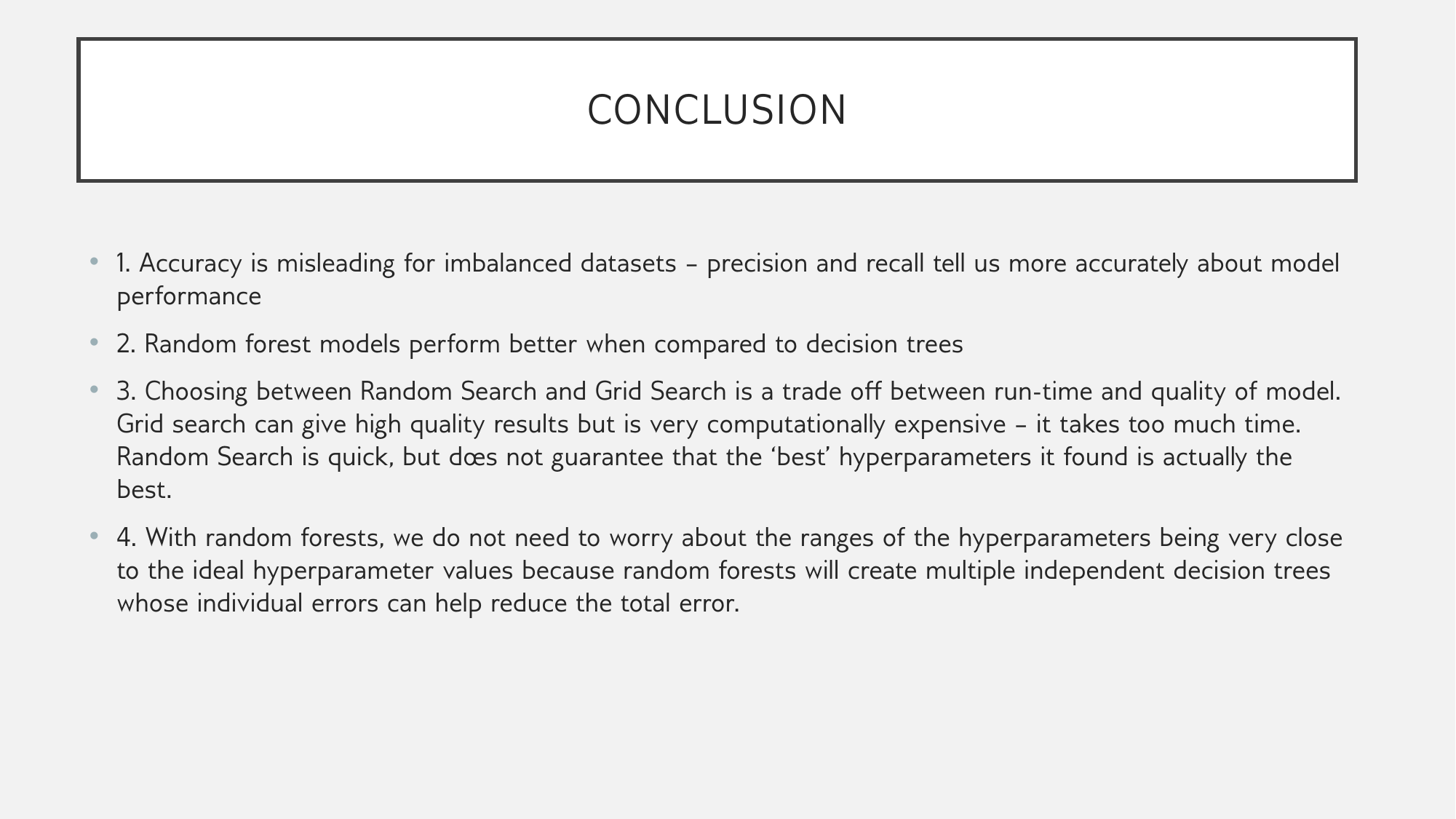

# Conclusion
1. Accuracy is misleading for imbalanced datasets – precision and recall tell us more accurately about model performance
2. Random forest models perform better when compared to decision trees
3. Choosing between Random Search and Grid Search is a trade off between run-time and quality of model. Grid search can give high quality results but is very computationally expensive – it takes too much time. Random Search is quick, but does not guarantee that the ‘best’ hyperparameters it found is actually the best.
4. With random forests, we do not need to worry about the ranges of the hyperparameters being very close to the ideal hyperparameter values because random forests will create multiple independent decision trees whose individual errors can help reduce the total error.